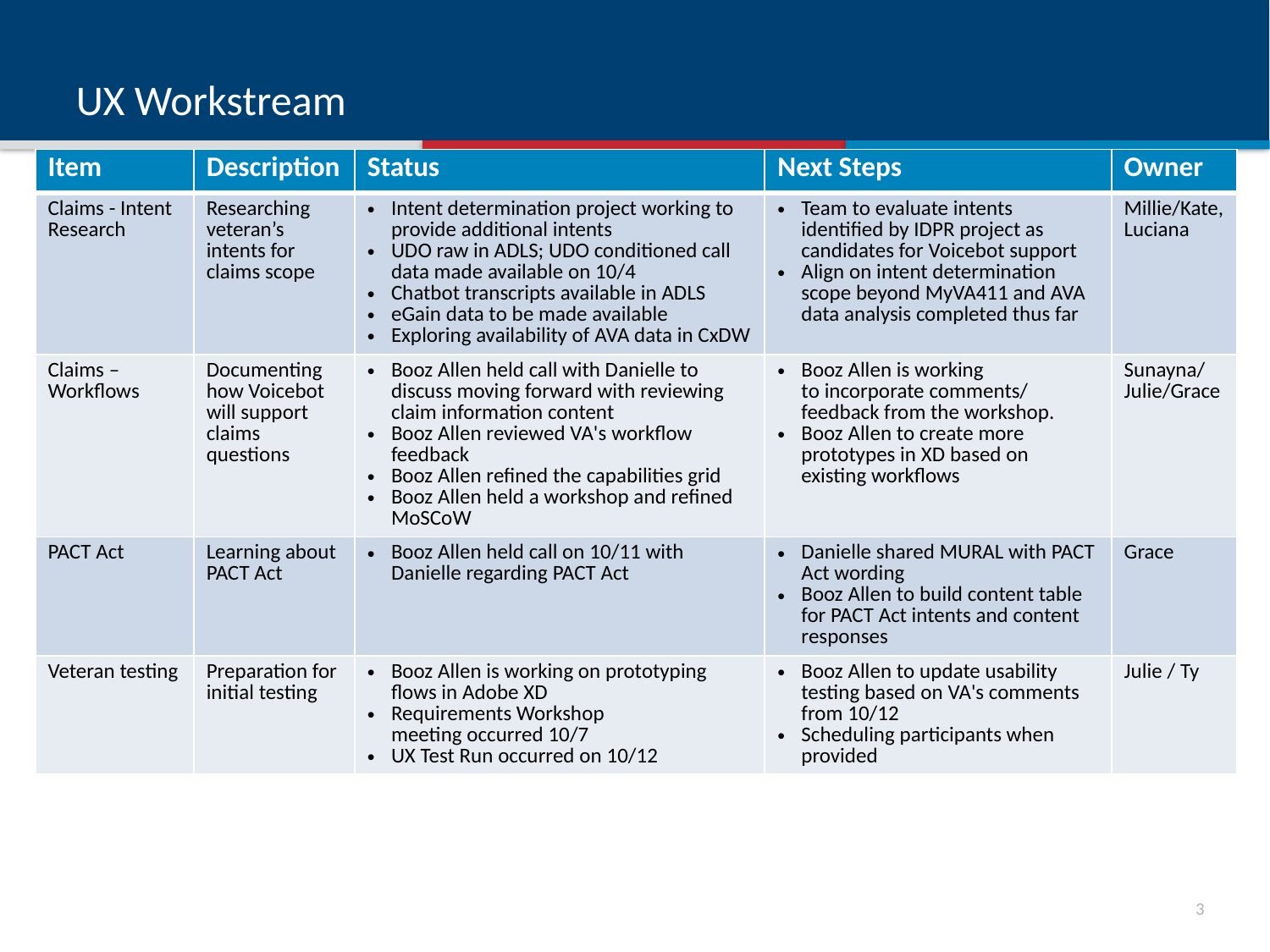

# UX Workstream
| Item | Description | Status | Next Steps | Owner |
| --- | --- | --- | --- | --- |
| Claims - Intent Research | Researching veteran’s intents for claims scope | Intent determination project working to provide additional intents UDO raw in ADLS; UDO conditioned call data made available on 10/4 Chatbot transcripts available in ADLS eGain data to be made available Exploring availability of AVA data in CxDW | Team to evaluate intents identified by IDPR project as candidates for Voicebot support Align on intent determination scope beyond MyVA411 and AVA data analysis completed thus far | Millie/Kate, Luciana |
| Claims – Workflows | Documenting how Voicebot will support claims questions | Booz Allen held call with Danielle to discuss moving forward with reviewing claim information content Booz Allen reviewed VA's workflow feedback  Booz Allen refined the capabilities grid Booz Allen held a workshop and refined MoSCoW | Booz Allen is working to incorporate comments/ feedback from the workshop.  Booz Allen to create more prototypes in XD based on existing workflows | Sunayna/ Julie/Grace |
| PACT Act | Learning about PACT Act | Booz Allen held call on 10/11 with Danielle regarding PACT Act | Danielle shared MURAL with PACT Act wording Booz Allen to build content table for PACT Act intents and content responses | Grace |
| Veteran testing | Preparation for initial testing | Booz Allen is working on prototyping flows in Adobe XD Requirements Workshop meeting occurred 10/7 UX Test Run occurred on 10/12 | Booz Allen to update usability testing based on VA's comments from 10/12 Scheduling participants when provided | Julie / Ty |
3